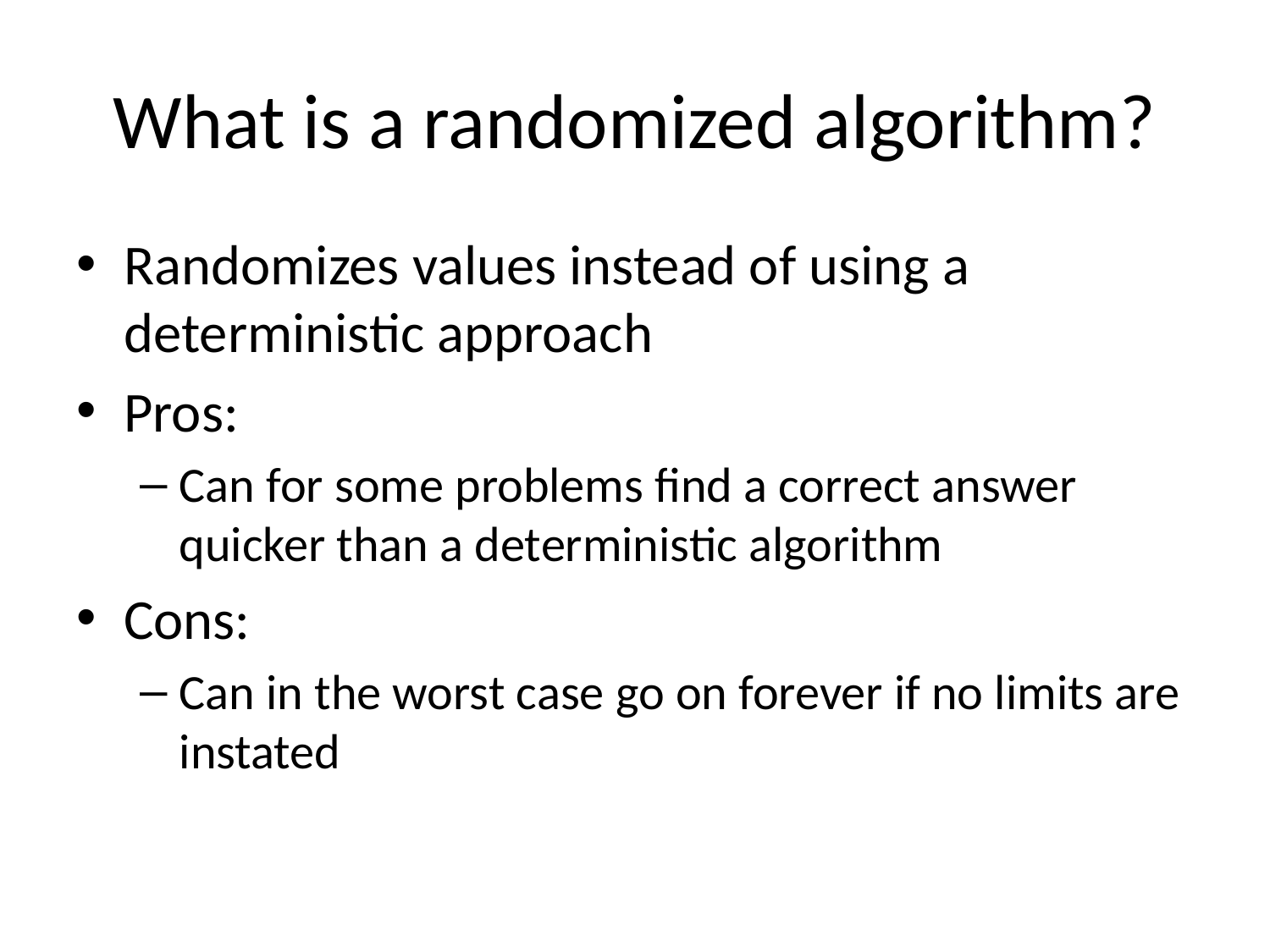

# What is a randomized algorithm?
Randomizes values instead of using a deterministic approach
Pros:
Can for some problems find a correct answer quicker than a deterministic algorithm
Cons:
Can in the worst case go on forever if no limits are instated